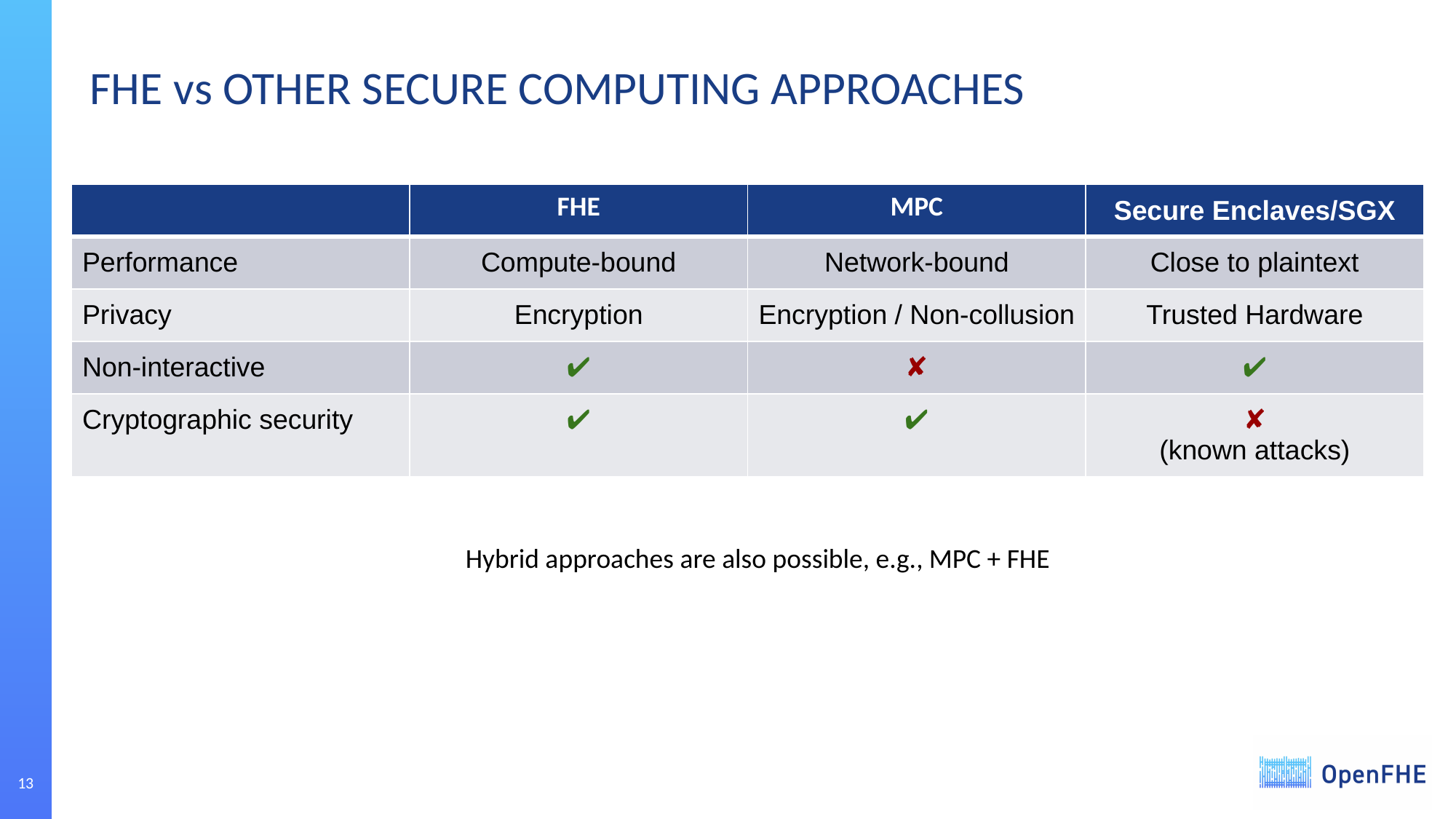

# FHE vs OTHER SECURE COMPUTING APPROACHES
|  | FHE | MPC | Secure Enclaves/SGX |
| --- | --- | --- | --- |
| Performance | Compute-bound | Network-bound | Close to plaintext |
| Privacy | Encryption | Encryption / Non-collusion | Trusted Hardware |
| Non-interactive | ✔ | ✘ | ✔ |
| Cryptographic security | ✔ | ✔ | ✘ (known attacks) |
Hybrid approaches are also possible, e.g., MPC + FHE